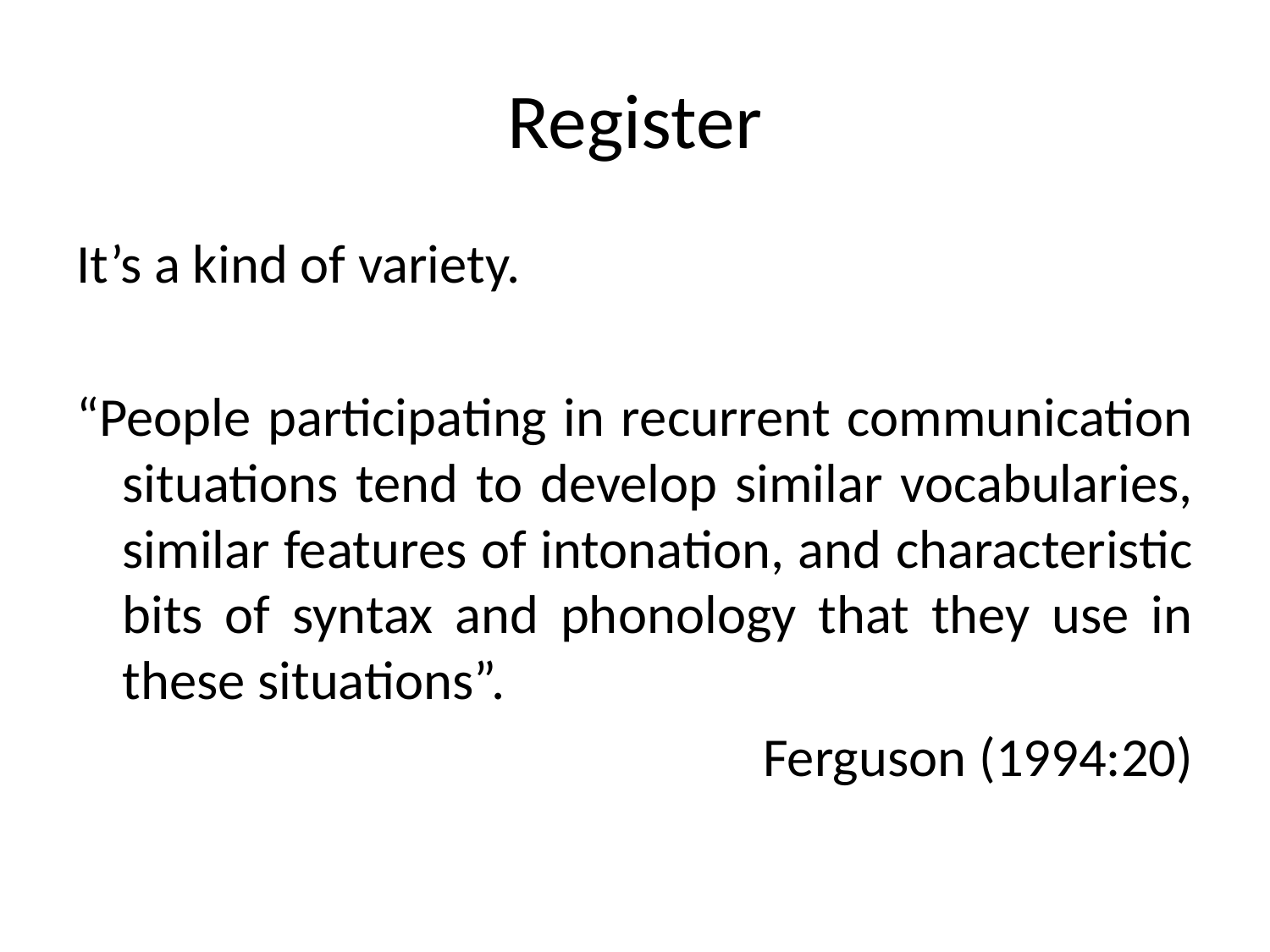

# Register
It’s a kind of variety.

“People participating in recurrent communication situations tend to develop similar vocabularies, similar features of intonation, and characteristic bits of syntax and phonology that they use in these situations”.
Ferguson (1994:20)